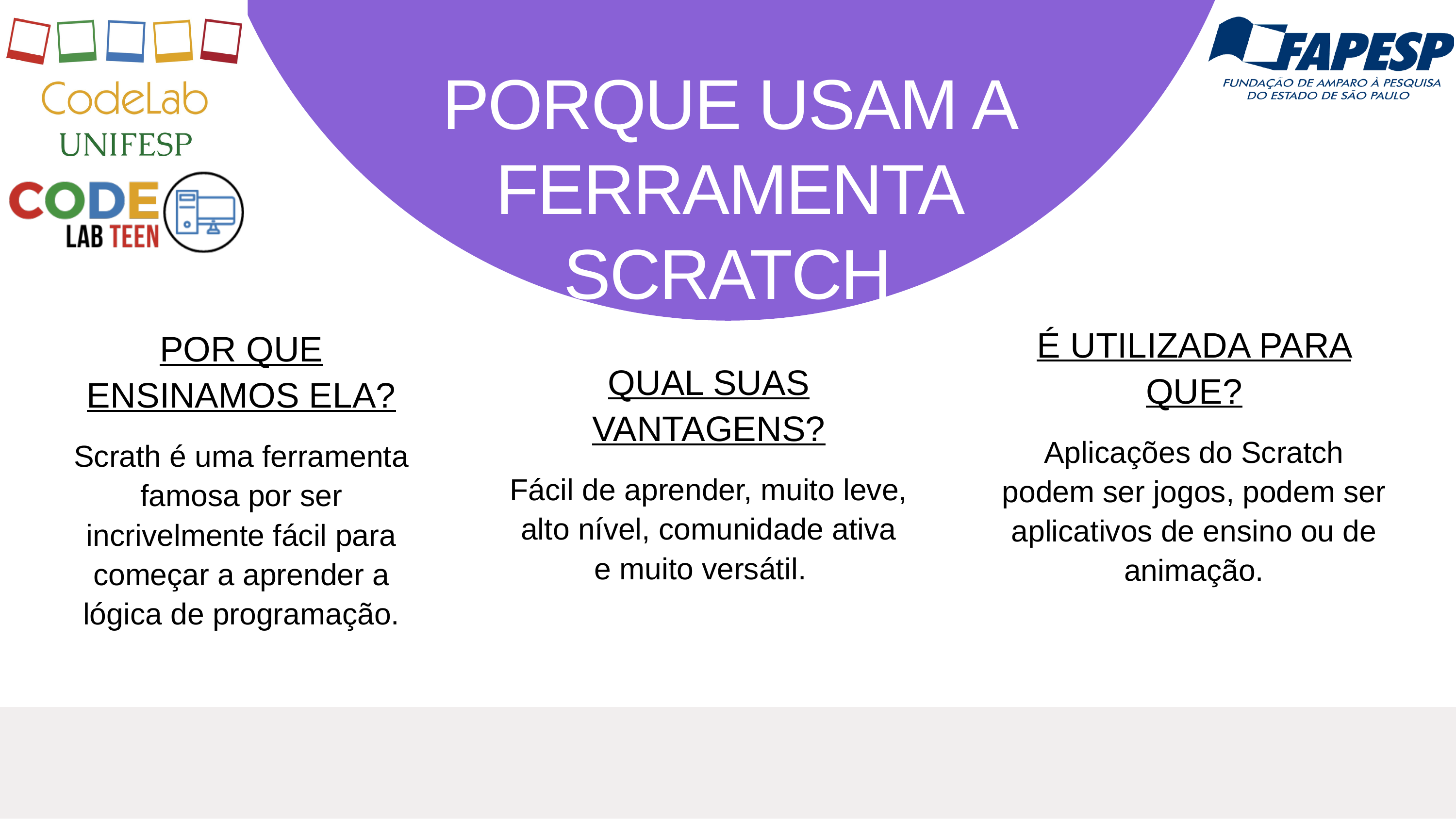

PORQUE USAM A FERRAMENTA SCRATCH

É UTILIZADA PARA QUE?
Aplicações do Scratch podem ser jogos, podem ser aplicativos de ensino ou de animação.
POR QUE ENSINAMOS ELA?
Scrath é uma ferramenta famosa por ser incrivelmente fácil para começar a aprender a lógica de programação.
QUAL SUAS VANTAGENS?
Fácil de aprender, muito leve, alto nível, comunidade ativa e muito versátil.